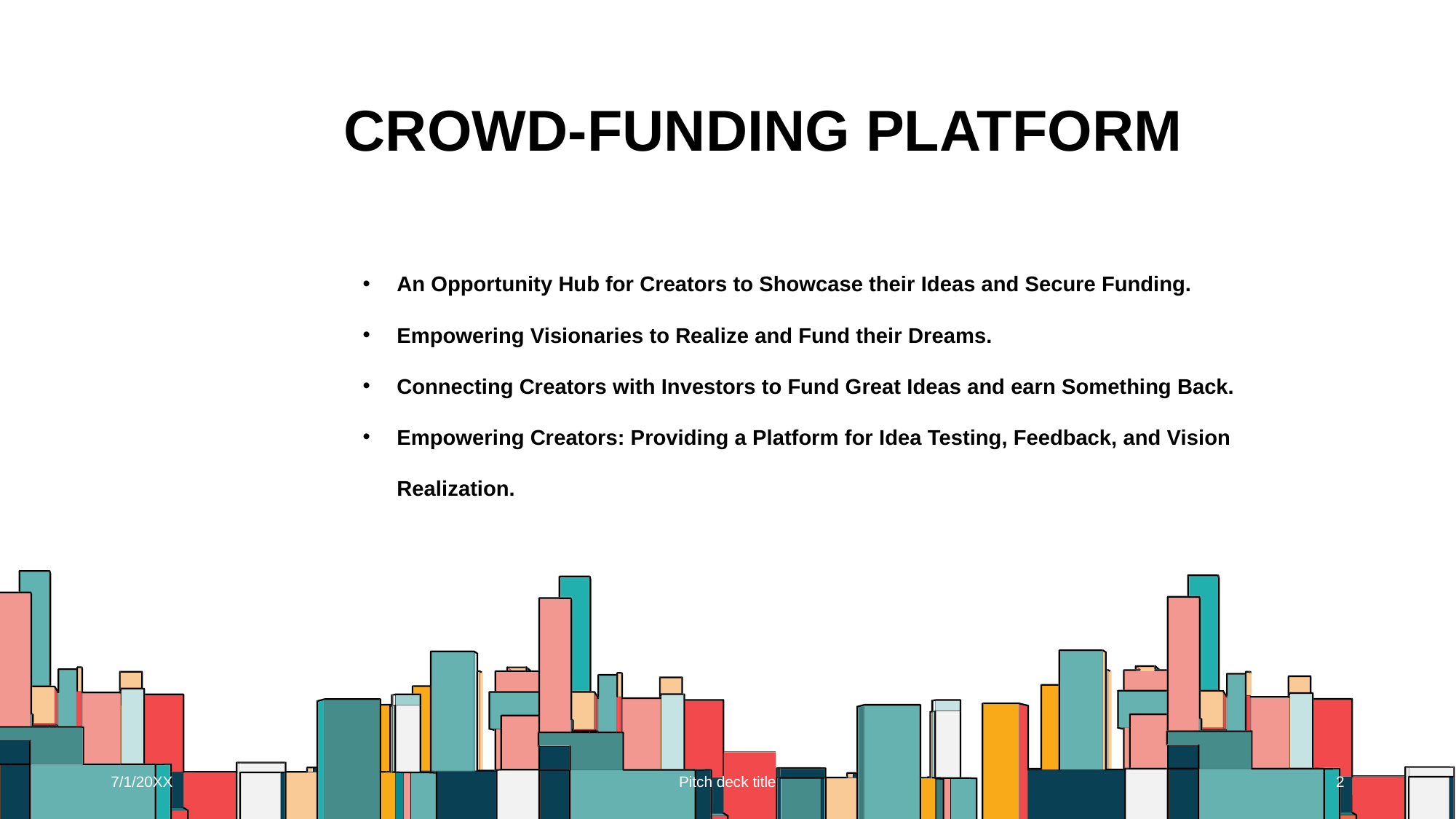

# Crowd-Funding Platform
An Opportunity Hub for Creators to Showcase their Ideas and Secure Funding.
Empowering Visionaries to Realize and Fund their Dreams.
Connecting Creators with Investors to Fund Great Ideas and earn Something Back.
Empowering Creators: Providing a Platform for Idea Testing, Feedback, and Vision Realization.
7/1/20XX
Pitch deck title
2